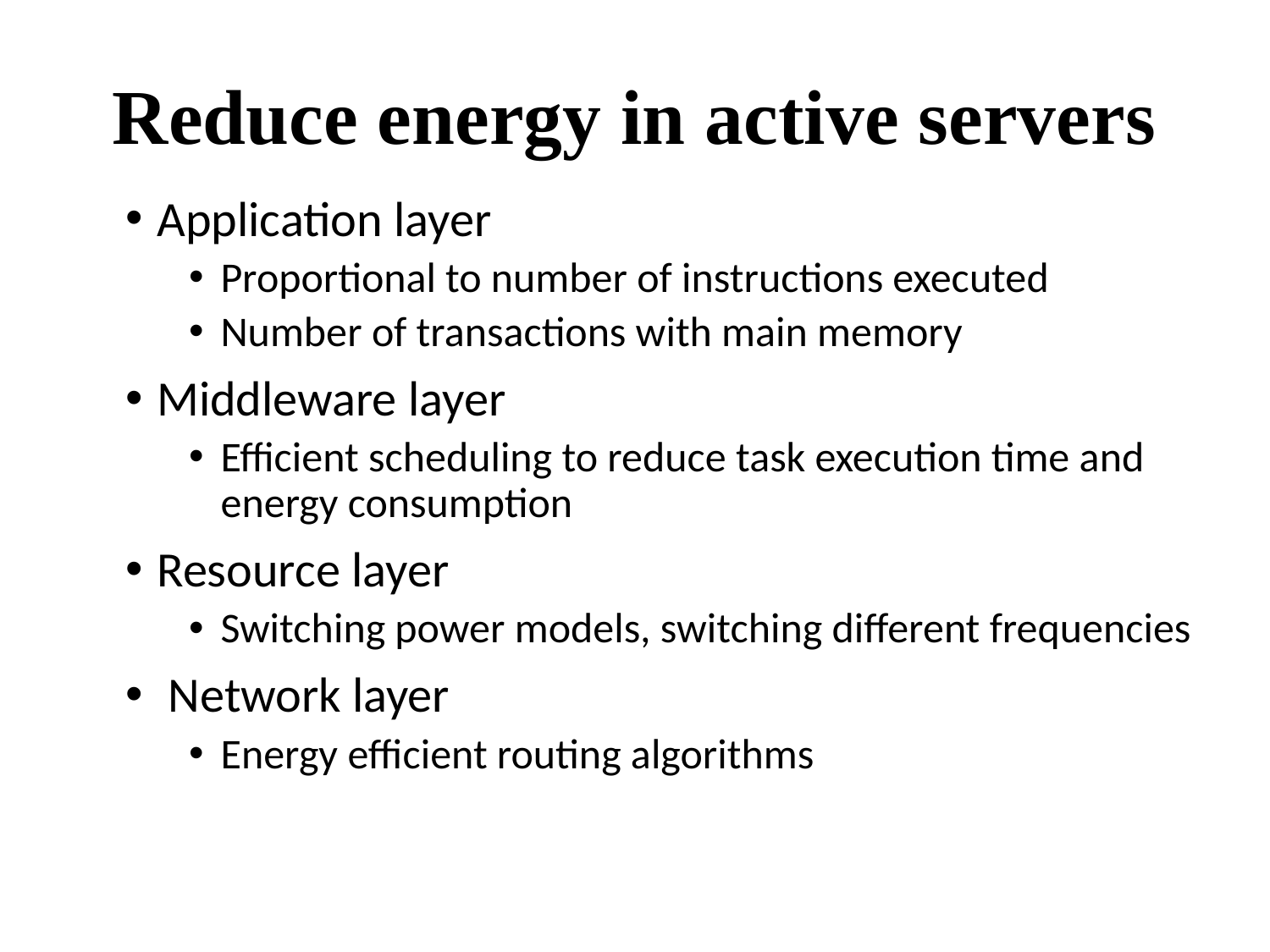

# Reduce energy in active servers
Application layer
Proportional to number of instructions executed
Number of transactions with main memory
Middleware layer
Efficient scheduling to reduce task execution time and energy consumption
Resource layer
Switching power models, switching different frequencies
 Network layer
Energy efficient routing algorithms